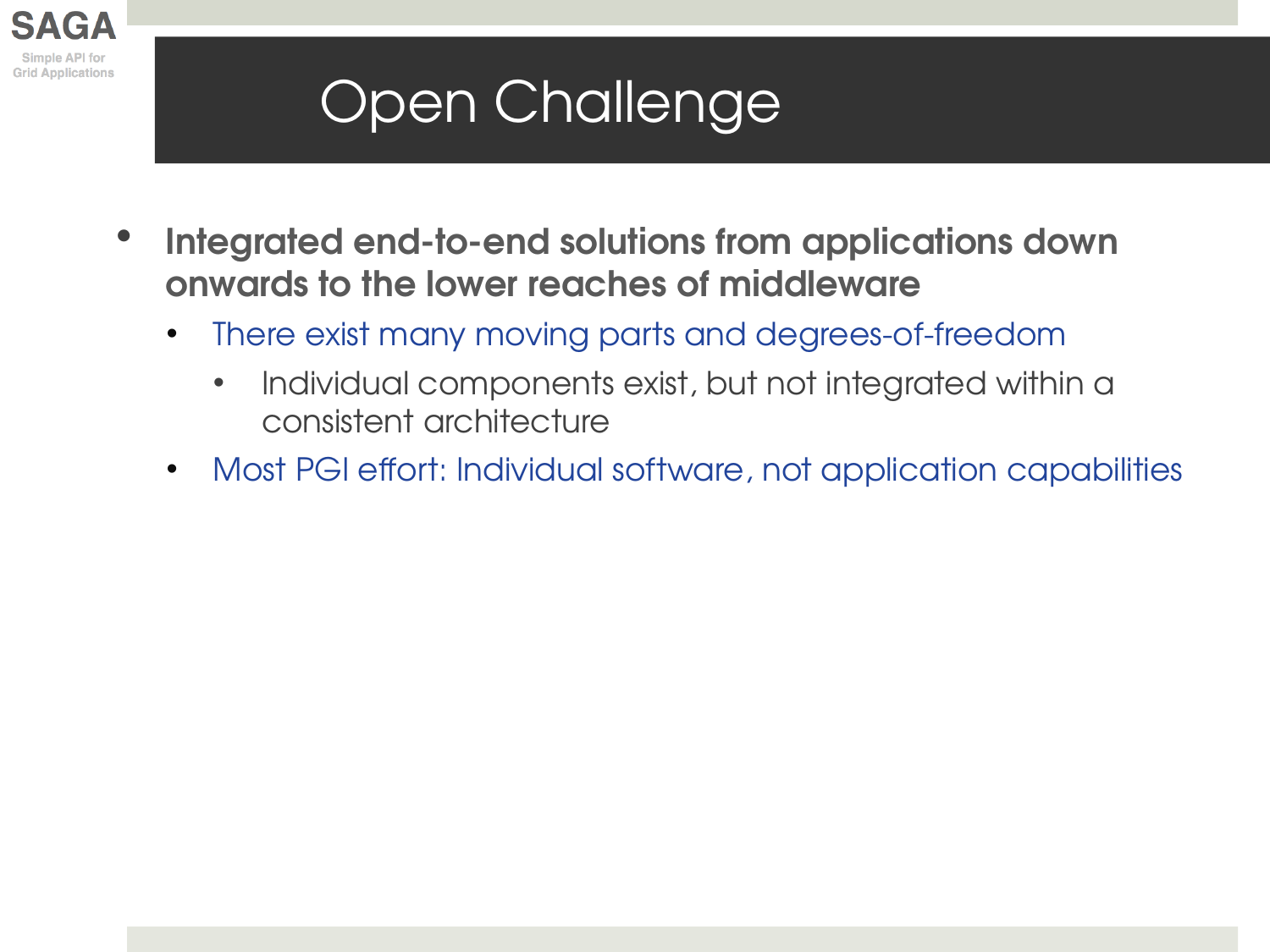

# Open Challenge
Integrated end-to-end solutions from applications down onwards to the lower reaches of middleware
There exist many moving parts and degrees-of-freedom
Individual components exist, but not integrated within a consistent architecture
Most PGI effort: Individual software, not application capabilities